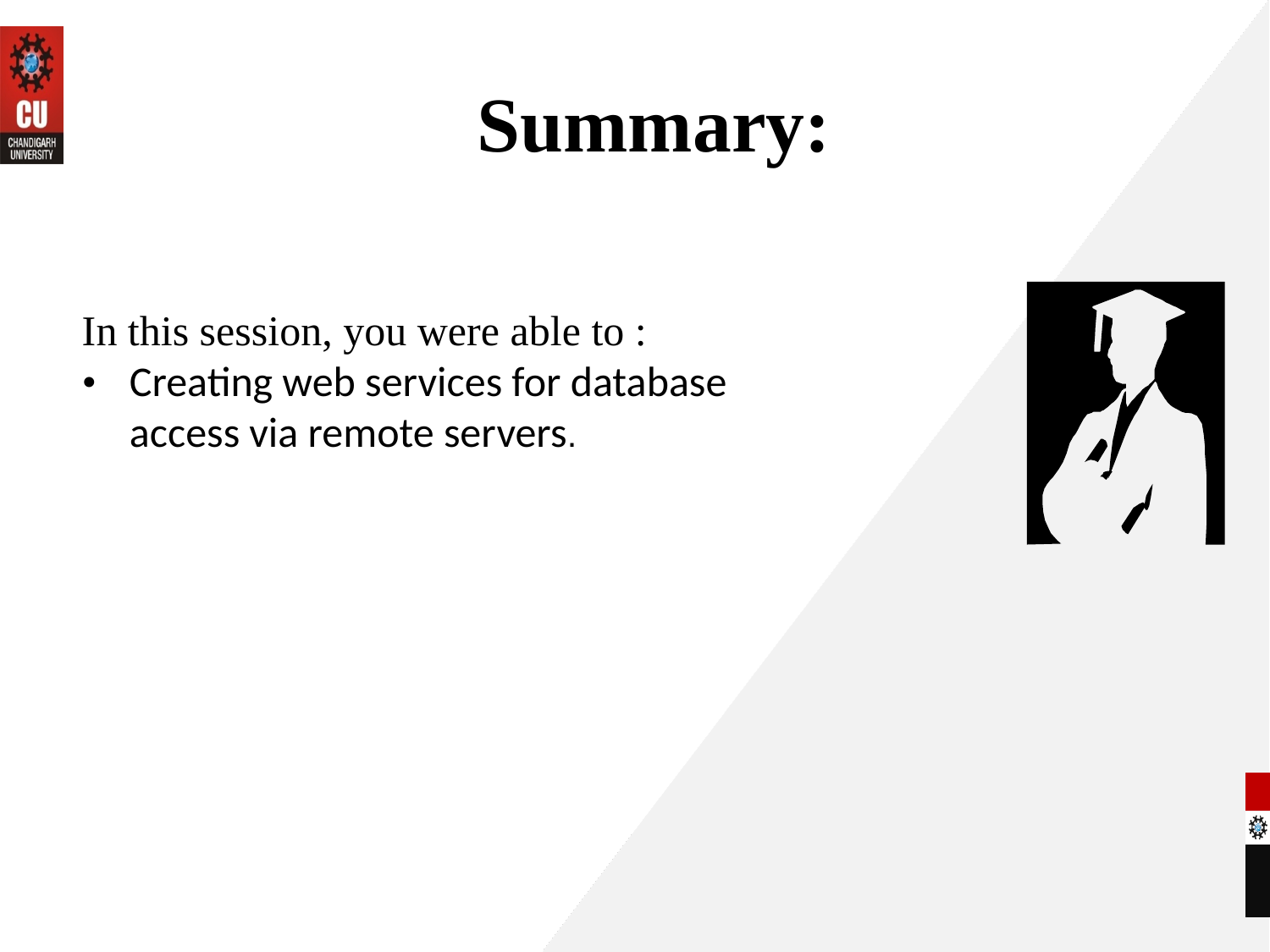

# Summary:

In this session, you were able to :
• 	Creating web services for database access via remote servers.